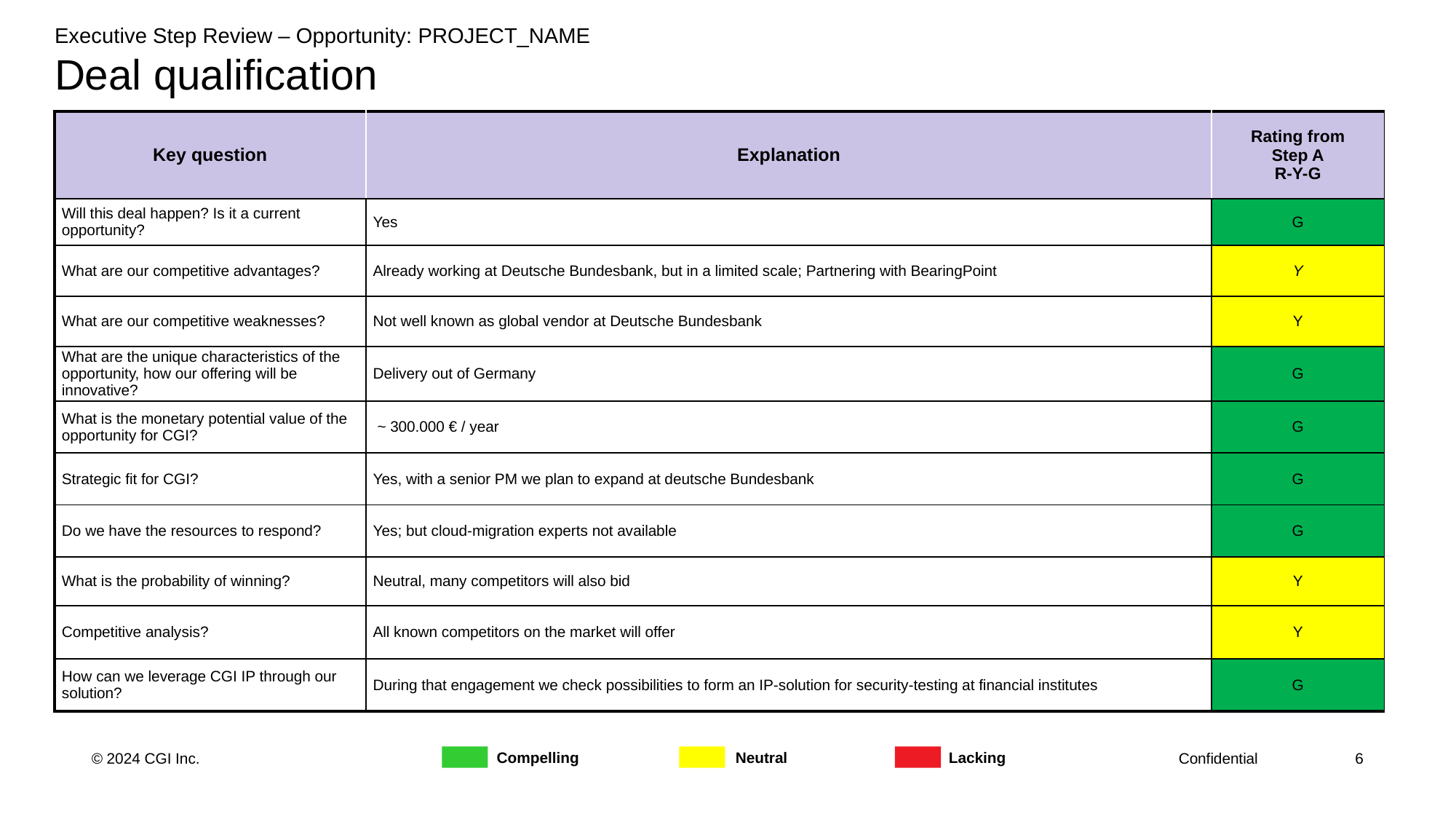

# Executive Step Review – Opportunity: PROJECT_NAME Deal qualification
| Key question | Explanation | Rating from Step A R-Y-G |
| --- | --- | --- |
| Will this deal happen? Is it a current opportunity? | Yes | G |
| What are our competitive advantages? | Already working at Deutsche Bundesbank, but in a limited scale; Partnering with BearingPoint | Y |
| What are our competitive weaknesses? | Not well known as global vendor at Deutsche Bundesbank | Y |
| What are the unique characteristics of the opportunity, how our offering will be innovative? | Delivery out of Germany | G |
| What is the monetary potential value of the opportunity for CGI? | ~ 300.000 € / year | G |
| Strategic fit for CGI? | Yes, with a senior PM we plan to expand at deutsche Bundesbank | G |
| Do we have the resources to respond? | Yes; but cloud-migration experts not available | G |
| What is the probability of winning? | Neutral, many competitors will also bid | Y |
| Competitive analysis? | All known competitors on the market will offer | Y |
| How can we leverage CGI IP through our solution? | During that engagement we check possibilities to form an IP-solution for security-testing at financial institutes | G |

Compelling
Neutral
Lacking
6